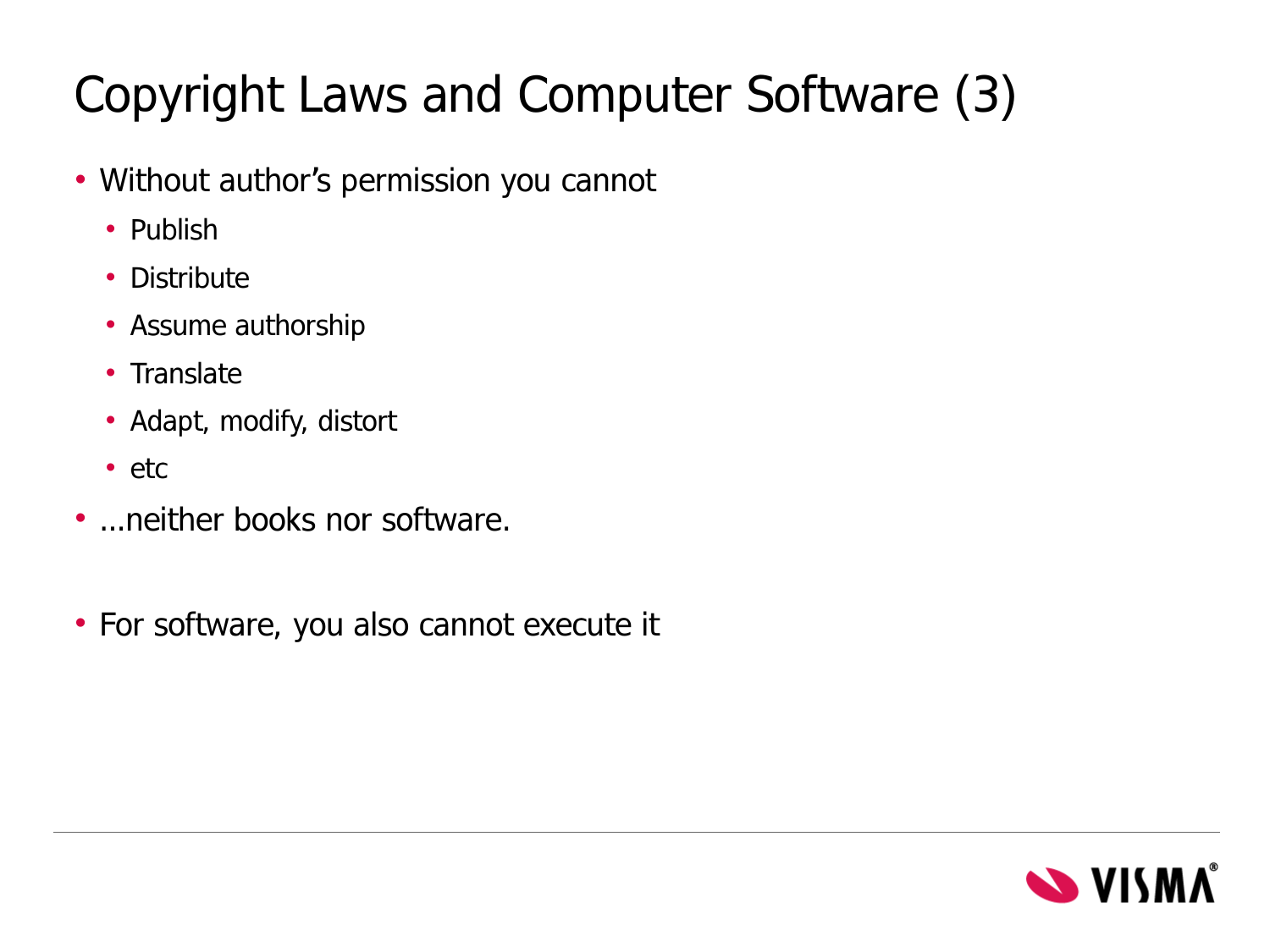

# Copyright Laws and Computer Software (3)
Without author’s permission you cannot
Publish
Distribute
Assume authorship
Translate
Adapt, modify, distort
etc
…neither books nor software.

For software, you also cannot execute it